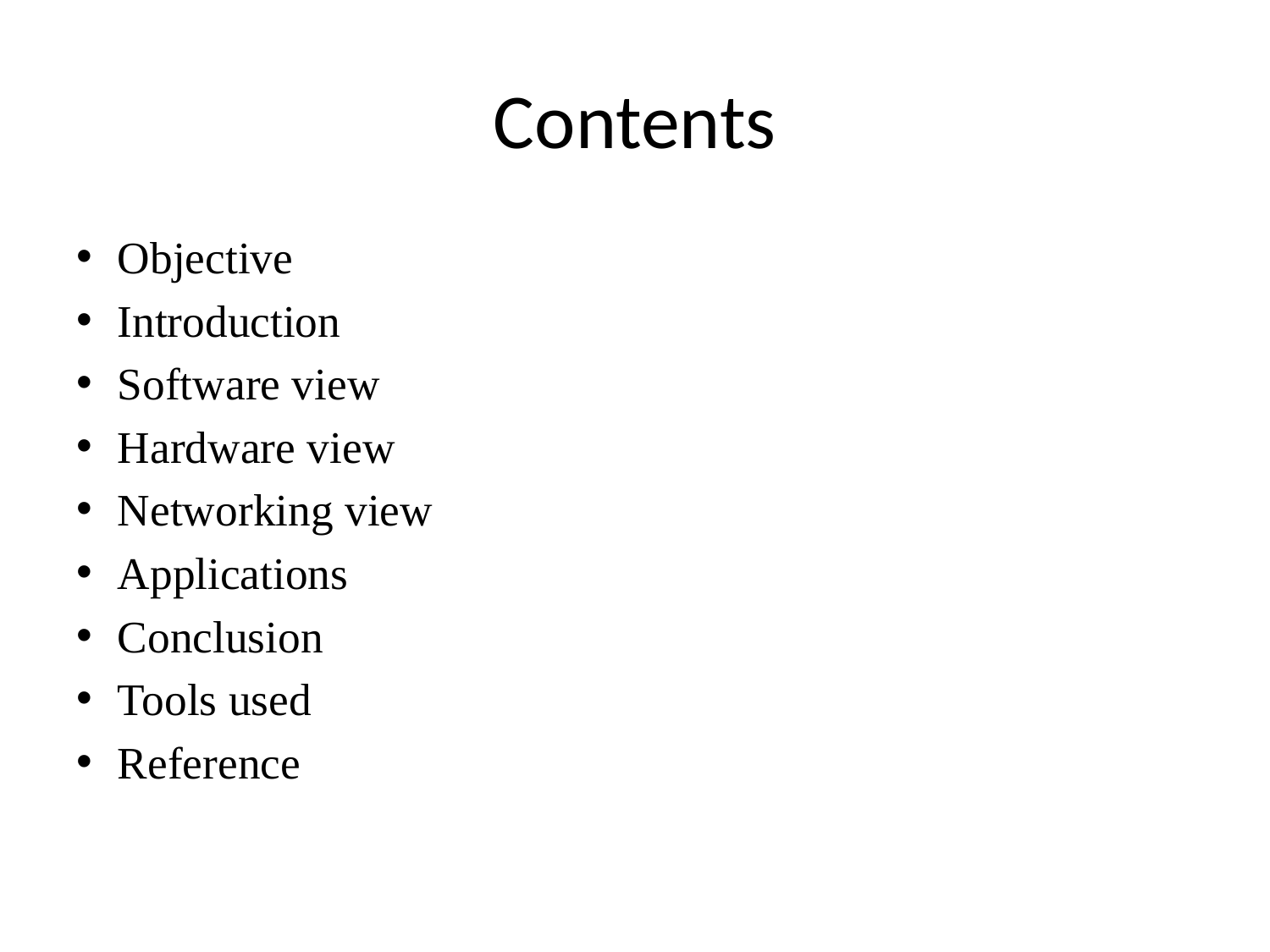

# Contents
Objective
Introduction
Software view
Hardware view
Networking view
Applications
Conclusion
Tools used
Reference